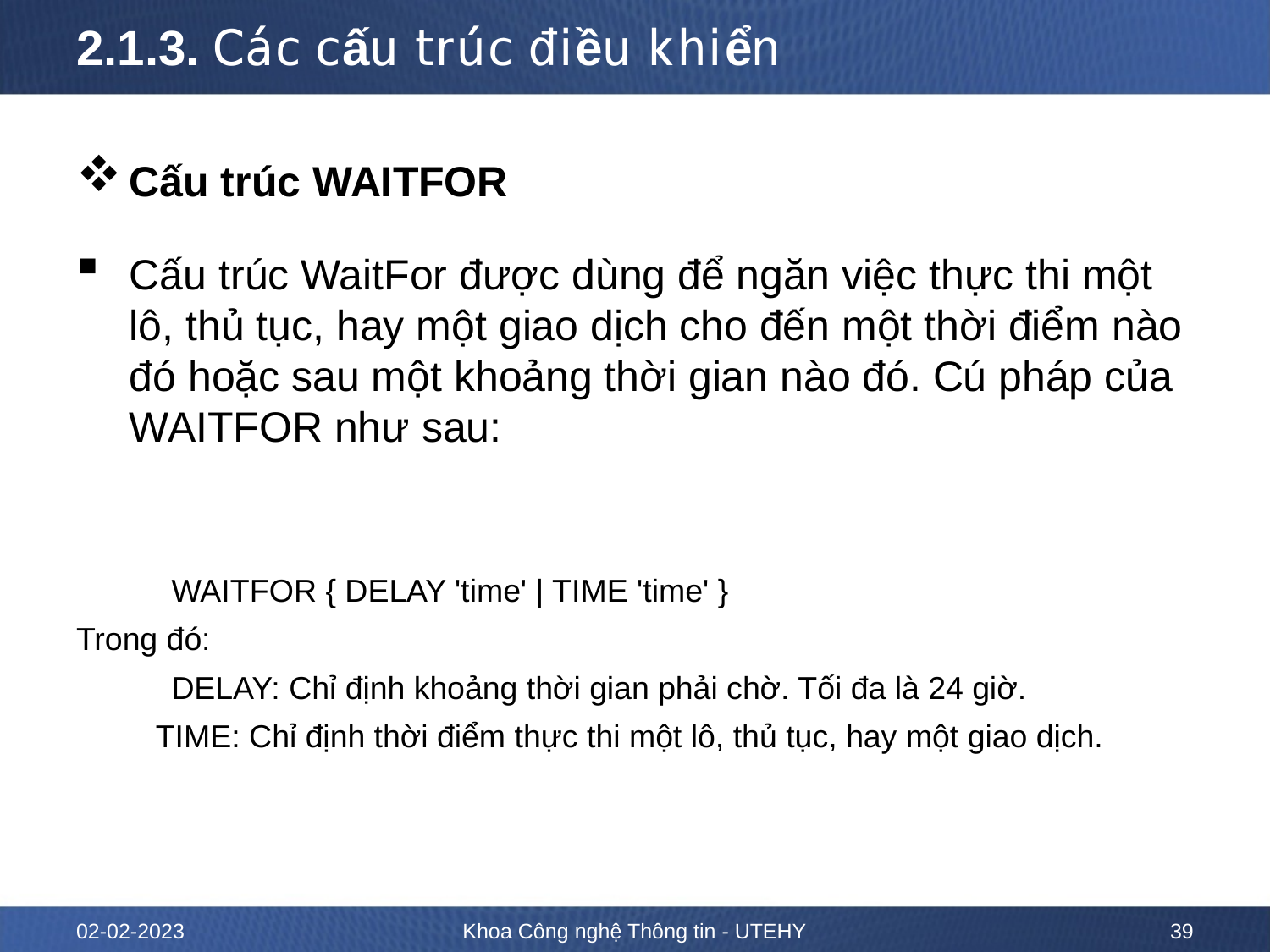

# 2.1.3. Các cấu trúc điều khiển
Cấu trúc WAITFOR
Cấu trúc WaitFor được dùng để ngăn việc thực thi một lô, thủ tục, hay một giao dịch cho đến một thời điểm nào đó hoặc sau một khoảng thời gian nào đó. Cú pháp của WAITFOR như sau:

WAITFOR { DELAY 'time' | TIME 'time' }
Trong đó:
DELAY: Chỉ định khoảng thời gian phải chờ. Tối đa là 24 giờ.
TIME: Chỉ định thời điểm thực thi một lô, thủ tục, hay một giao dịch.

02-02-2023
Khoa Công nghệ Thông tin - UTEHY
39